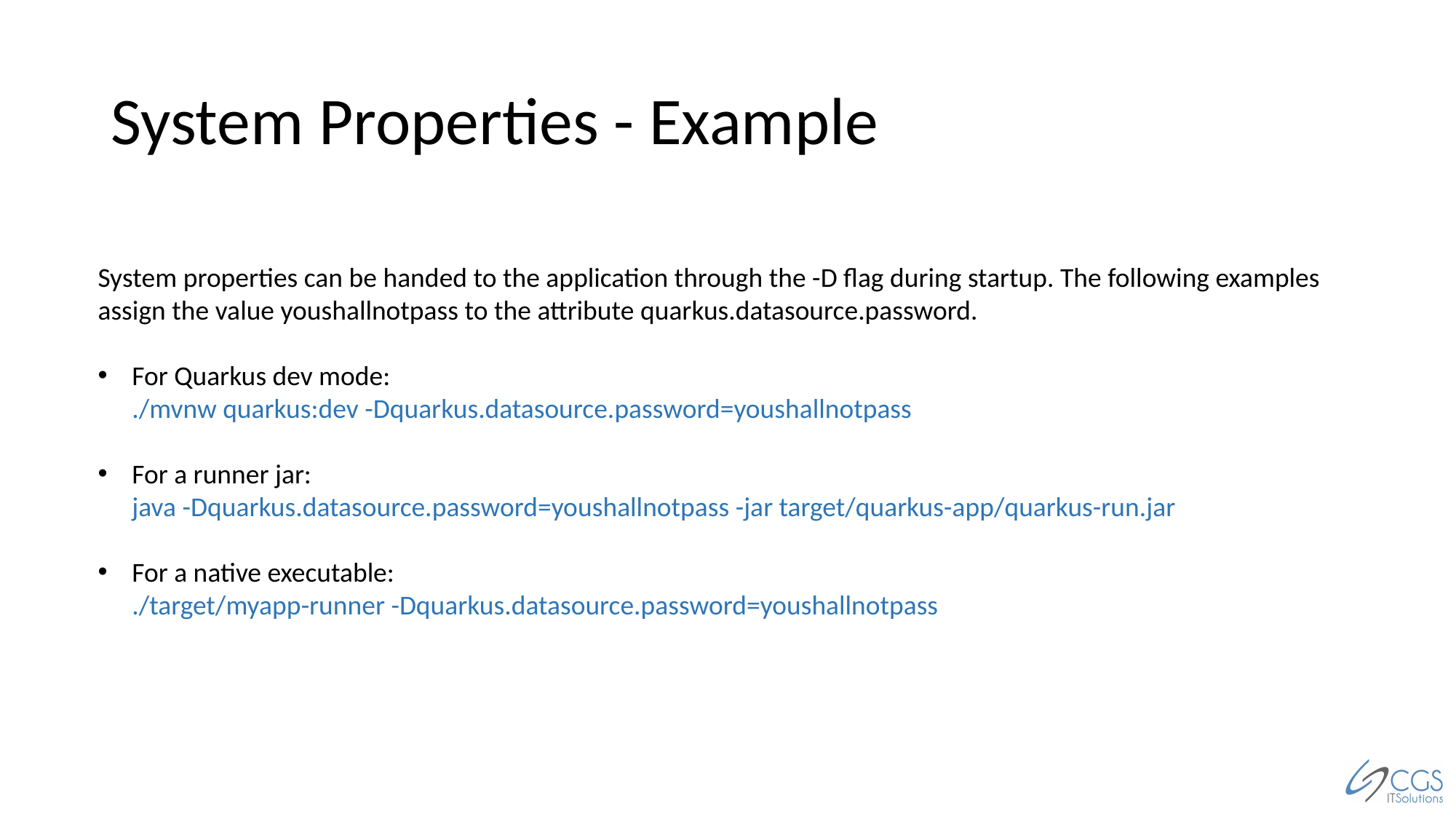

# System Properties - Example

System properties can be handed to the application through the -D flag during startup. The following examples assign the value youshallnotpass to the attribute quarkus.datasource.password.

For Quarkus dev mode:
./mvnw quarkus:dev -Dquarkus.datasource.password=youshallnotpass

For a runner jar:
java -Dquarkus.datasource.password=youshallnotpass -jar target/quarkus-app/quarkus-run.jar

For a native executable:
./target/myapp-runner -Dquarkus.datasource.password=youshallnotpass